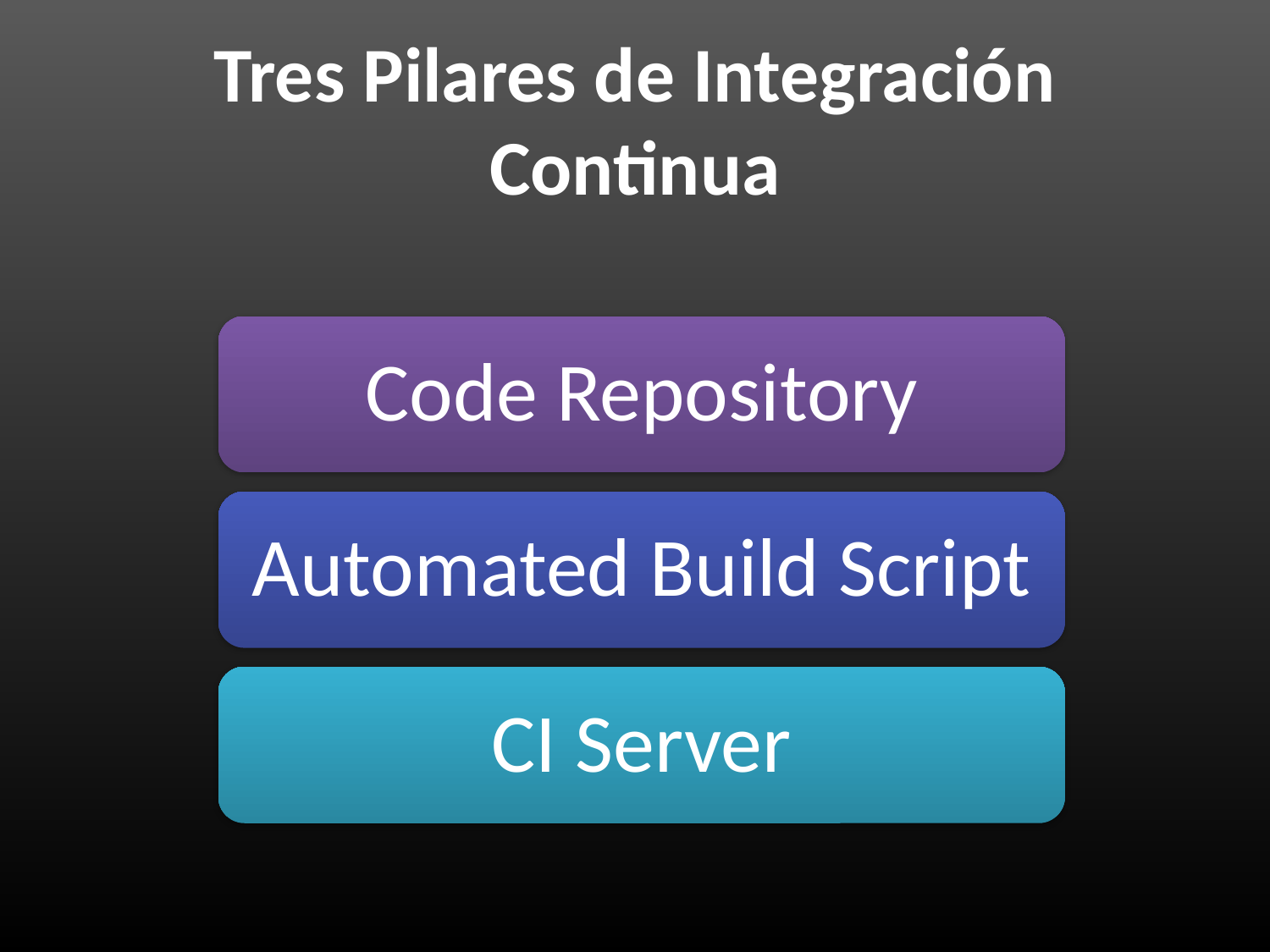

# Tres Pilares de Integración Continua
Code Repository
Automated Build Script
CI Server